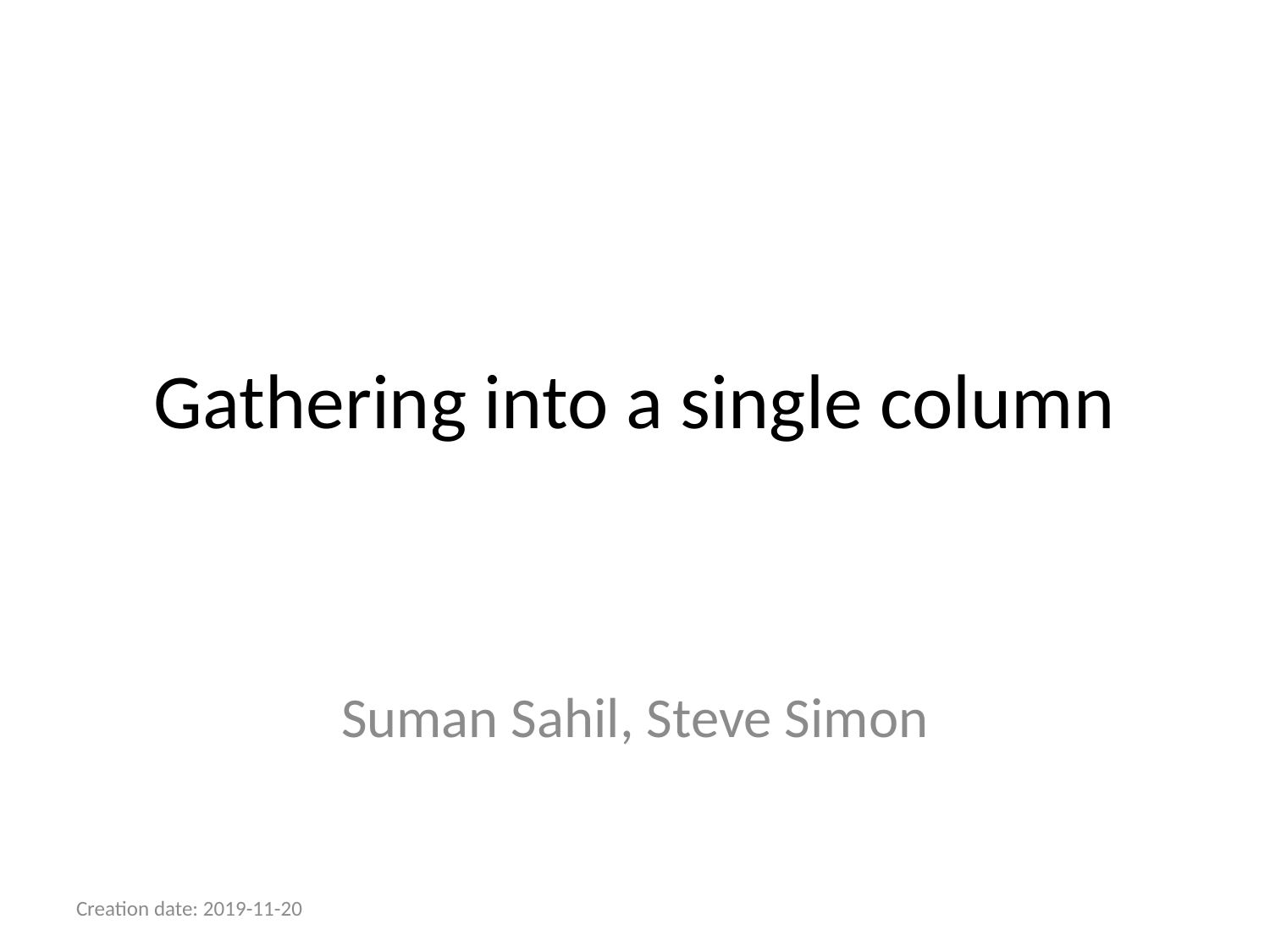

# Gathering into a single column
Suman Sahil, Steve Simon
Creation date: 2019-11-20